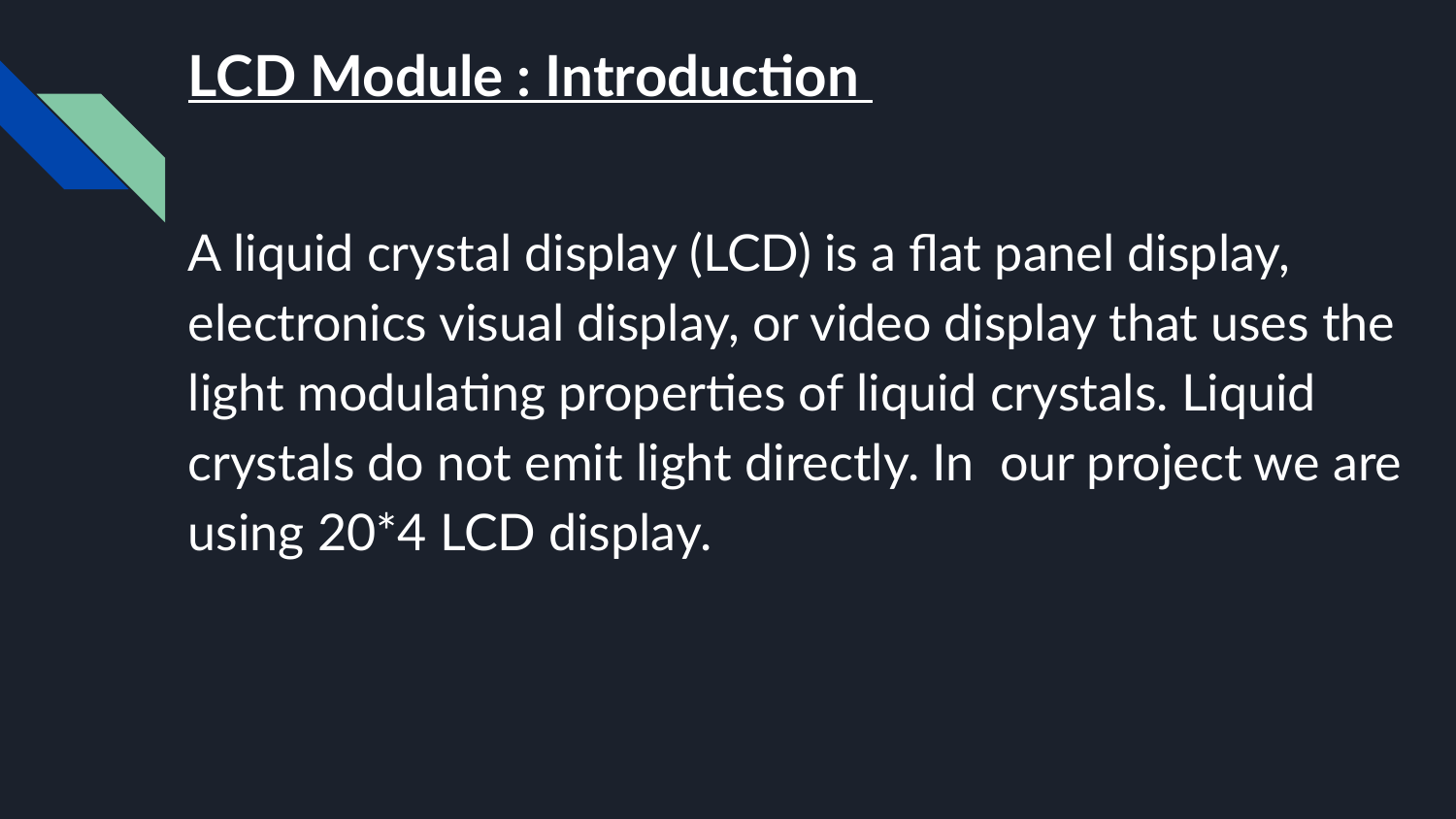

LCD Module : Introduction

A liquid crystal display (LCD) is a flat panel display, electronics visual display, or video display that uses the light modulating properties of liquid crystals. Liquid crystals do not emit light directly. In  our project we are using 20*4 LCD display.